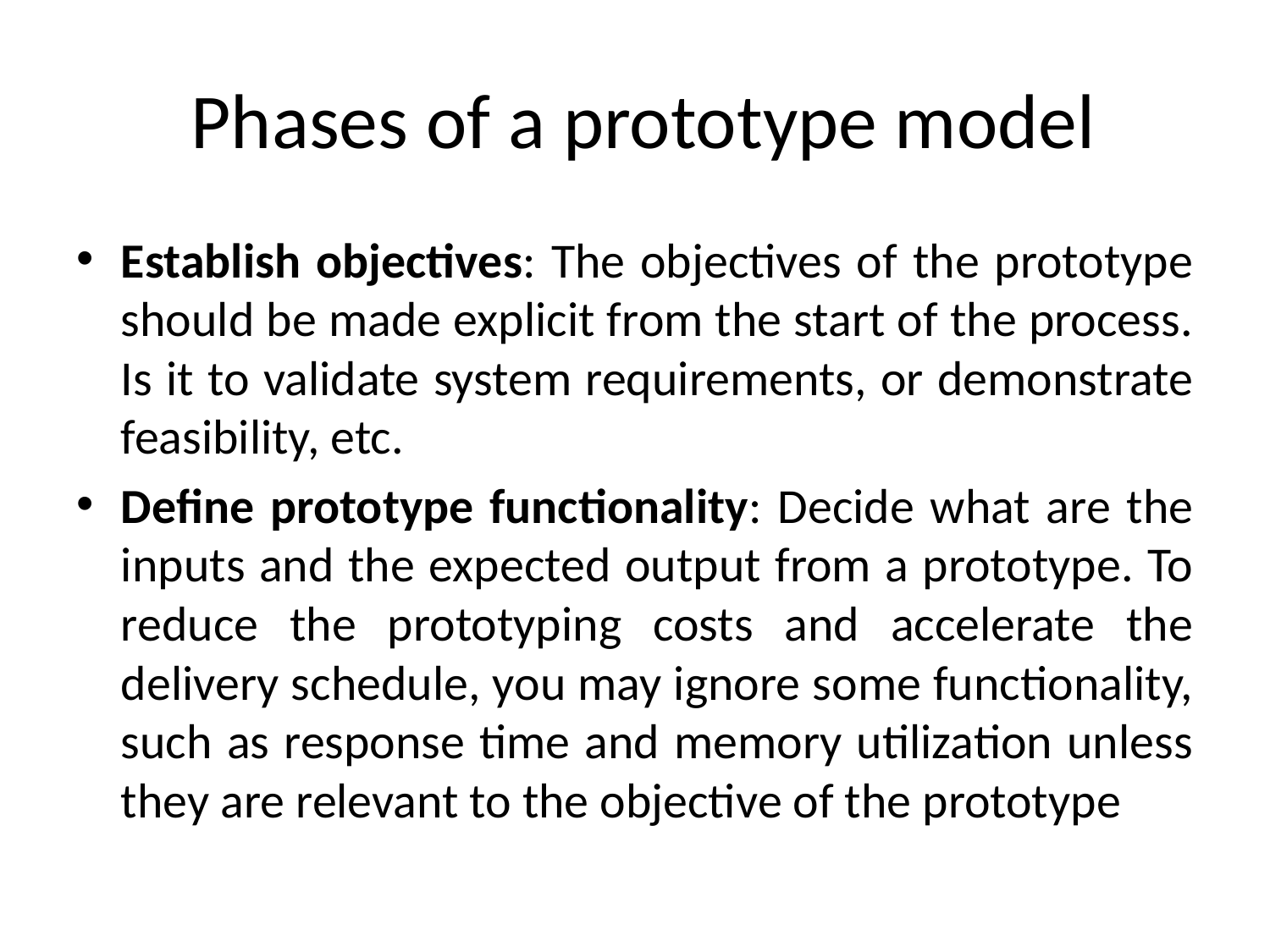

# Phases of a prototype model
Establish objectives: The objectives of the prototype should be made explicit from the start of the process. Is it to validate system requirements, or demonstrate feasibility, etc.
Define prototype functionality: Decide what are the inputs and the expected output from a prototype. To reduce the prototyping costs and accelerate the delivery schedule, you may ignore some functionality, such as response time and memory utilization unless they are relevant to the objective of the prototype